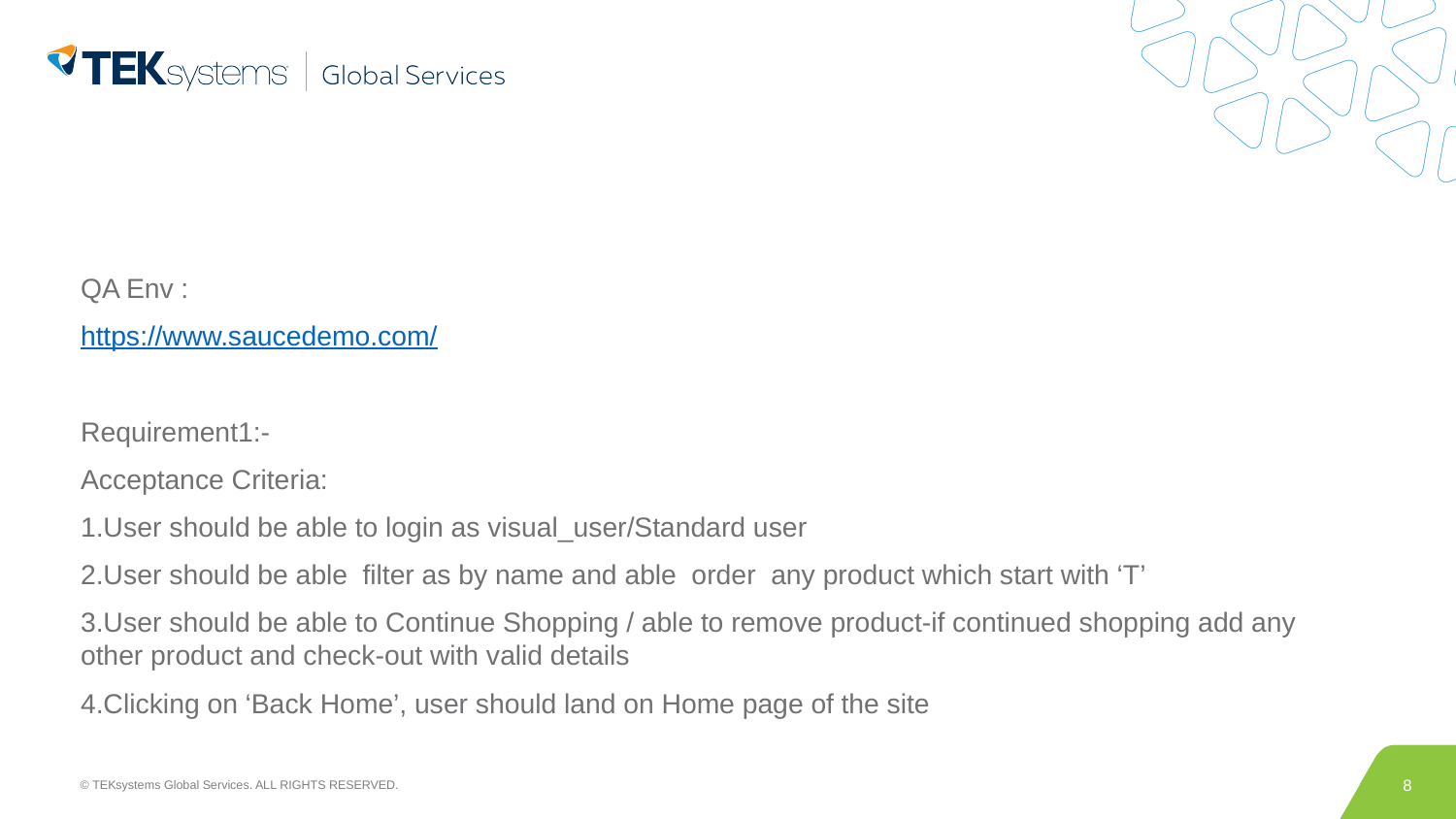

QA Env :
https://www.saucedemo.com/

Requirement1:-
Acceptance Criteria:
1.User should be able to login as visual_user/Standard user
2.User should be able  filter as by name and able  order  any product which start with ‘T’
3.User should be able to Continue Shopping / able to remove product-if continued shopping add any other product and check-out with valid details
4.Clicking on ‘Back Home’, user should land on Home page of the site

8